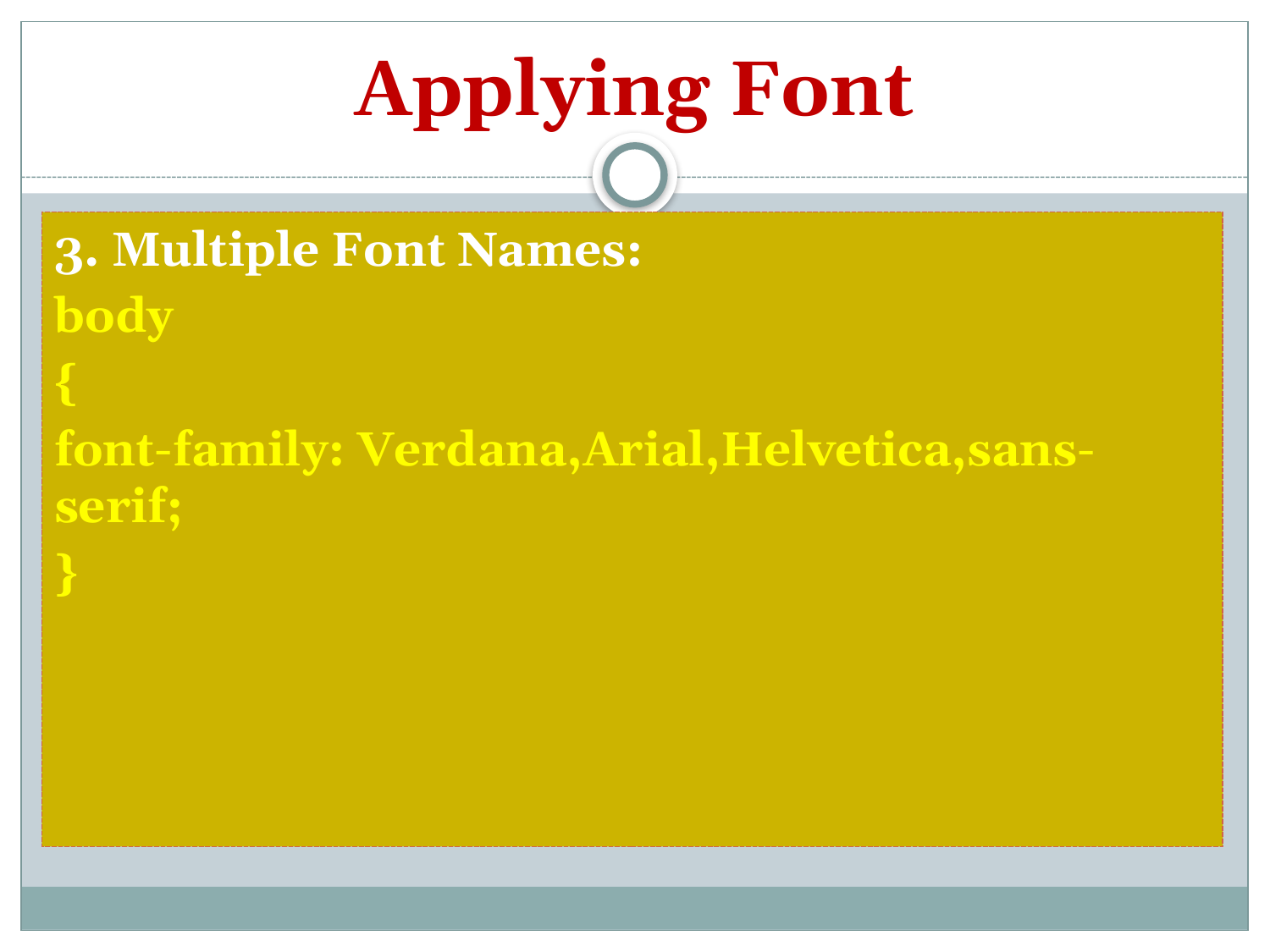

# Applying Font
3. Multiple Font Names:
body
{
font-family: Verdana,Arial,Helvetica,sans-serif;
}